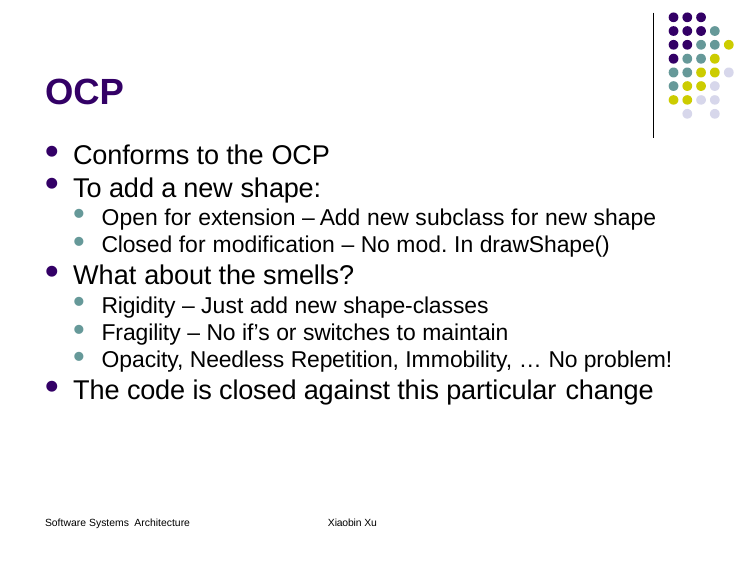

OCP
Conforms to the OCP
To add a new shape:
Open for extension – Add new subclass for new shape
Closed for modification – No mod. In drawShape()
What about the smells?
Rigidity – Just add new shape-classes
Fragility – No if’s or switches to maintain
Opacity, Needless Repetition, Immobility, … No problem!
The code is closed against this particular change
Software Systems  Architecture
Xiaobin Xu